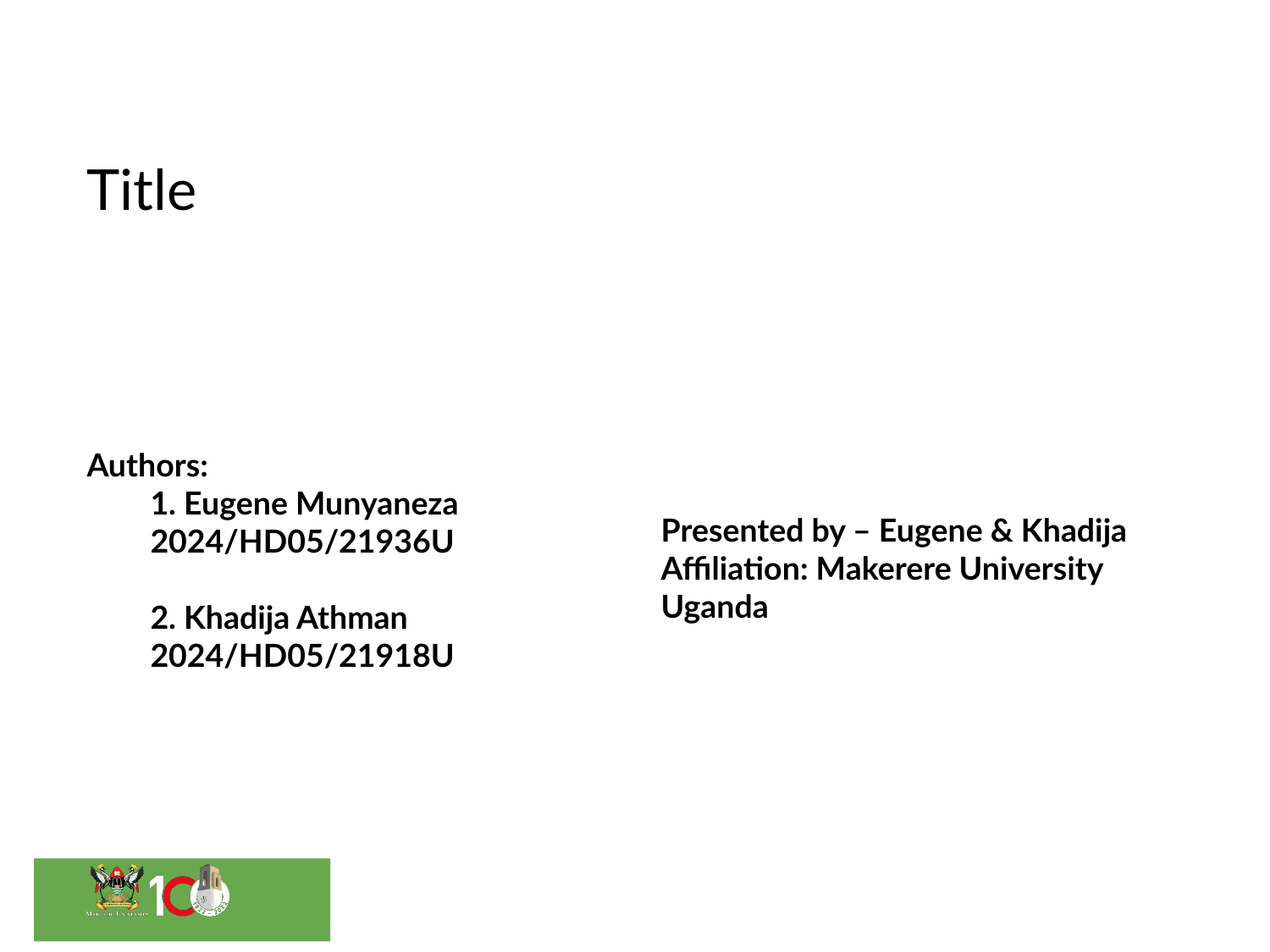

Title
Authors:
1. Eugene Munyaneza
2024/HD05/21936U

2. Khadija Athman
2024/HD05/21918U

Presented by – Eugene & Khadija
Affiliation: Makerere University
Uganda